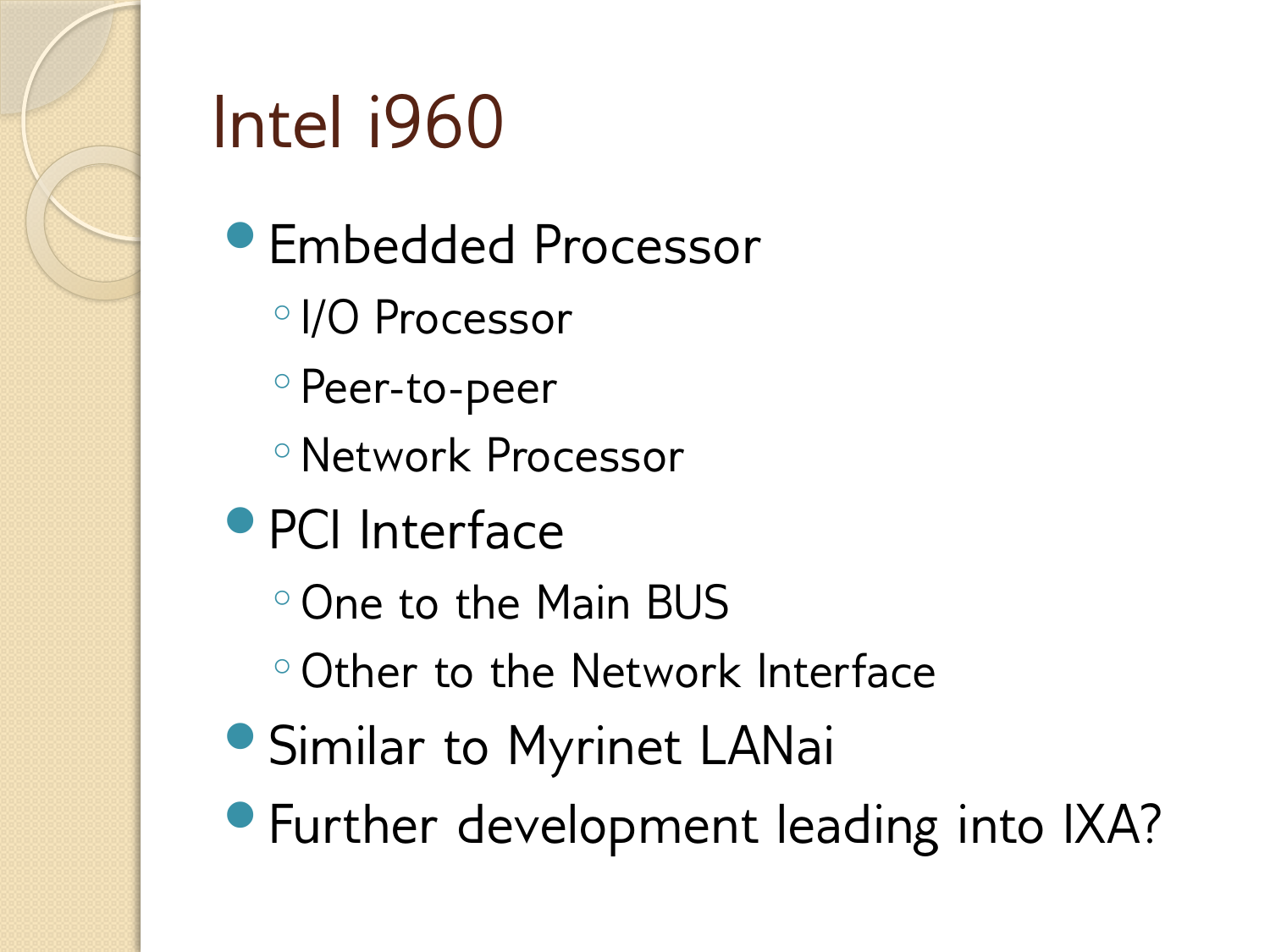

# Intel i960
Embedded Processor
I/O Processor
Peer-to-peer
Network Processor
PCI Interface
One to the Main BUS
Other to the Network Interface
Similar to Myrinet LANai
Further development leading into IXA?